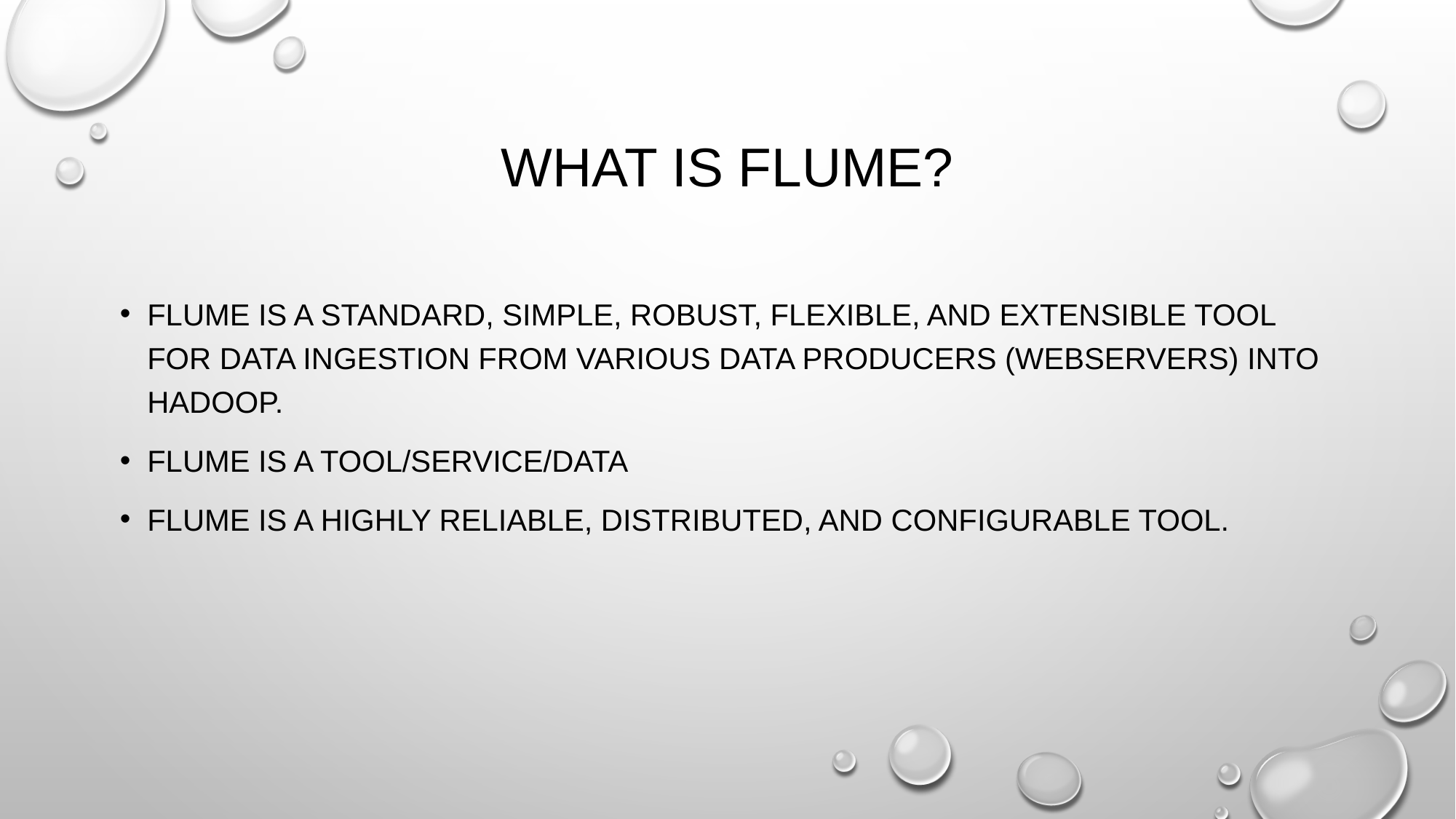

# What is FLUMe?
Flume is a standard, simple, robust, flexible, and extensible tool for data ingestion from various data producers (webservers) into Hadoop.
Flume is a tool/service/data
Flume is a highly reliable, distributed, and configurable tool.